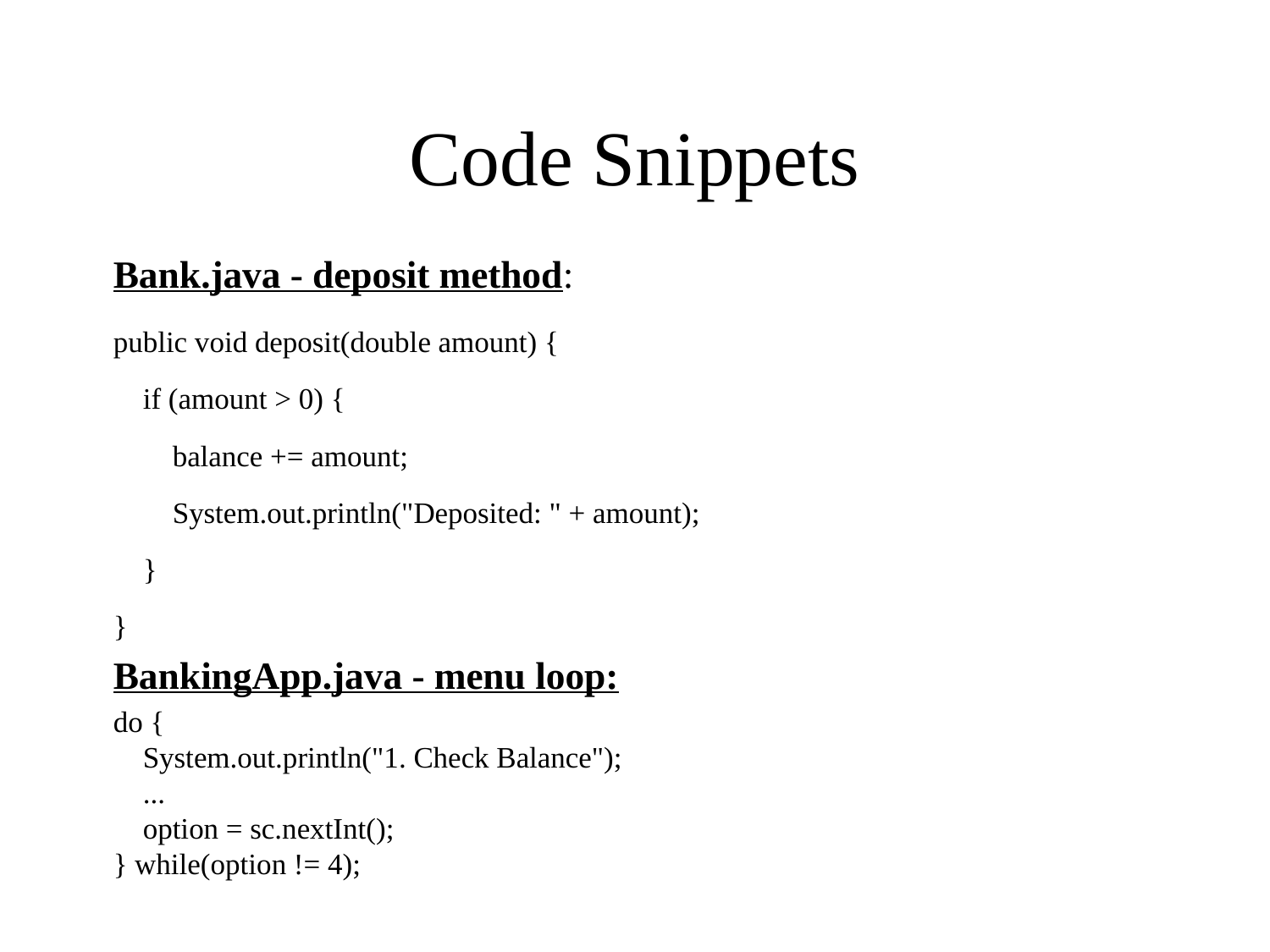

# Code Snippets
Bank.java - deposit method:
public void deposit(double amount) {
    if (amount > 0) {
        balance += amount;
        System.out.println("Deposited: " + amount);
    }
}
BankingApp.java - menu loop:
do {
    System.out.println("1. Check Balance");
    ...
    option = sc.nextInt();
} while(option != 4);